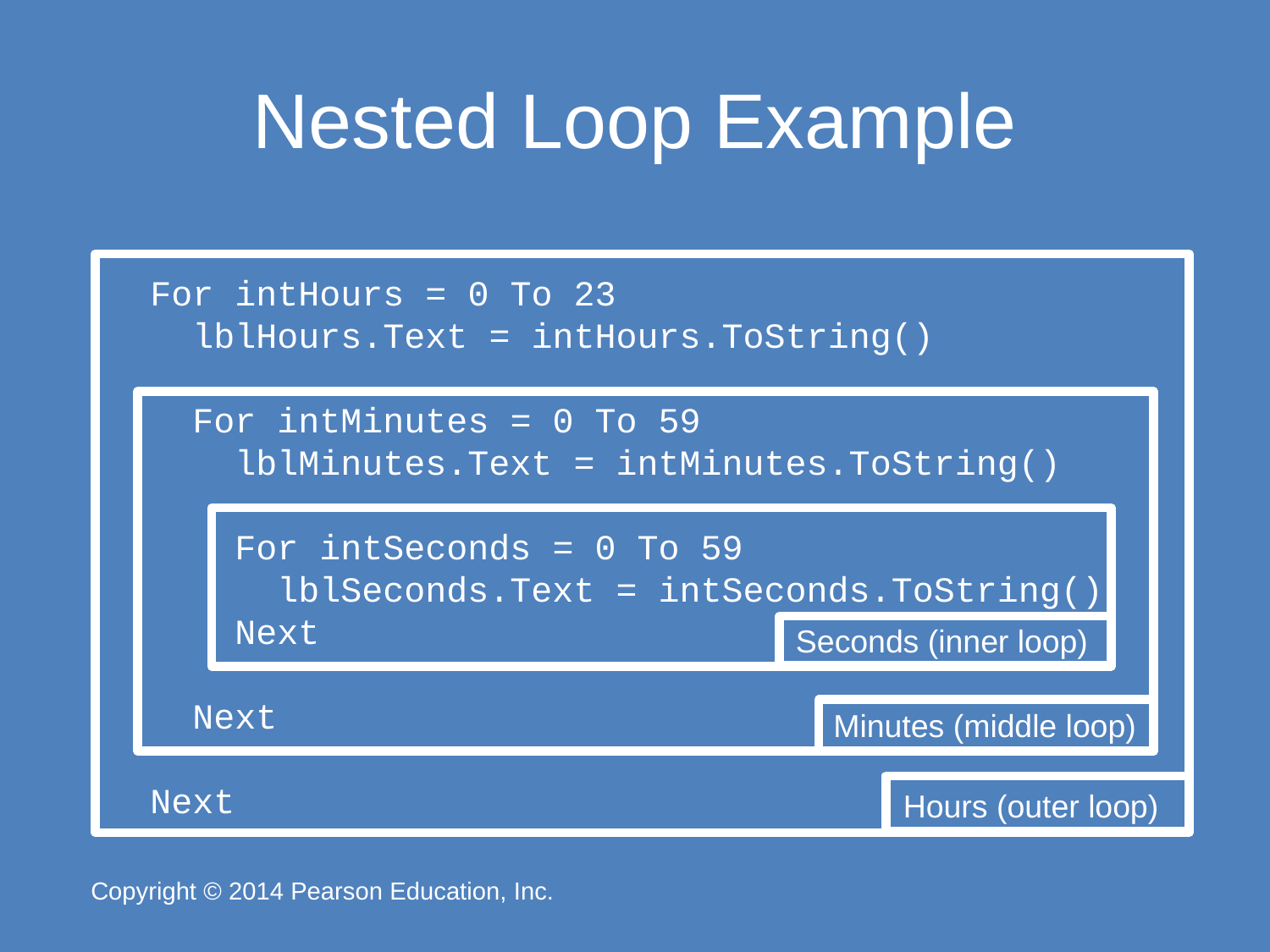

# Nested Loop Example

For intHours = 0 To 23
  lblHours.Text = intHours.ToString()

  For intMinutes = 0 To 59
    lblMinutes.Text = intMinutes.ToString()

    For intSeconds = 0 To 59
      lblSeconds.Text = intSeconds.ToString()
    Next

  Next

Next

Seconds (inner loop)

Minutes (middle loop)

Hours (outer loop)